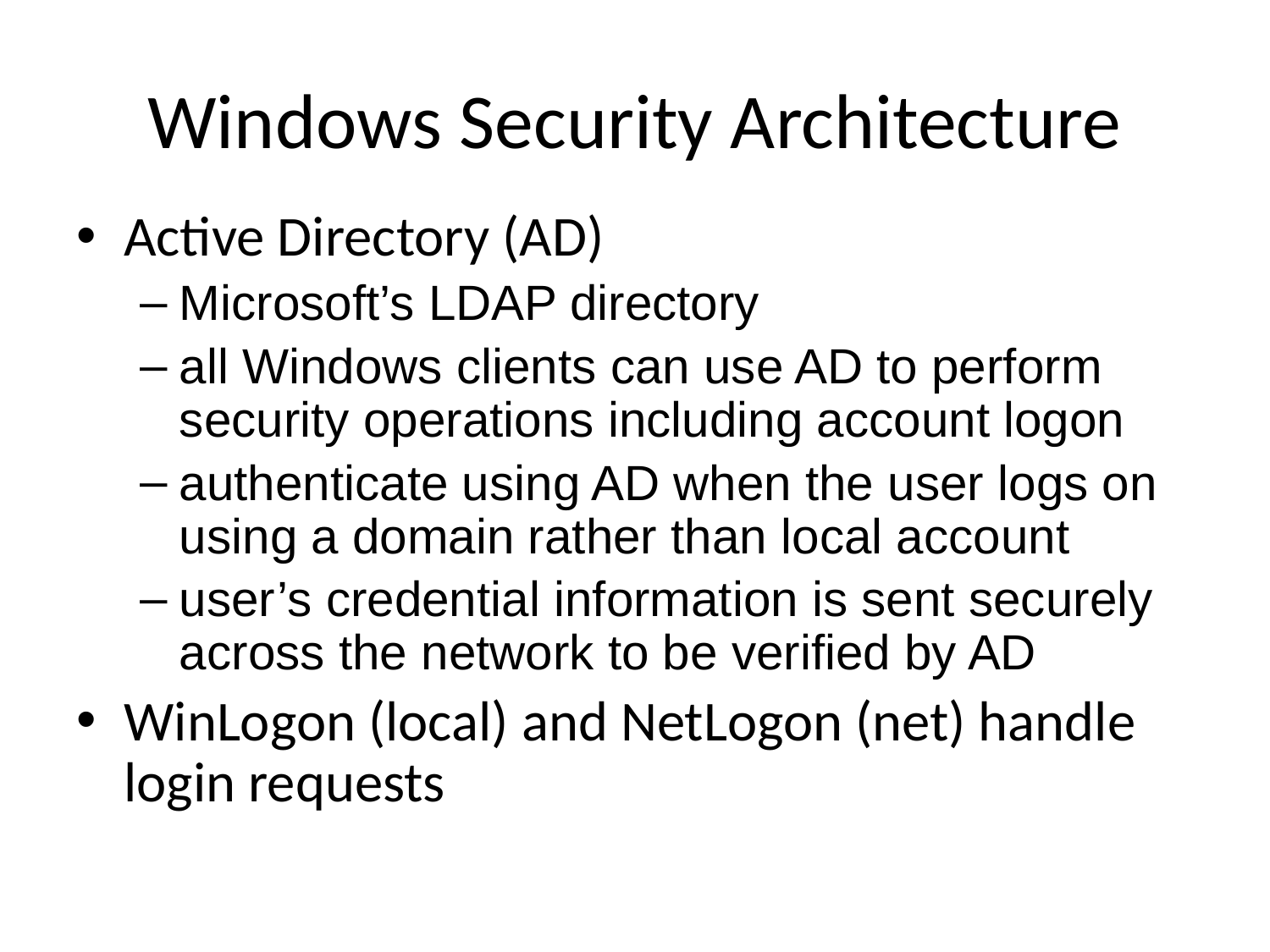

# Windows Security Architecture
Active Directory (AD)
Microsoft’s LDAP directory
all Windows clients can use AD to perform security operations including account logon
authenticate using AD when the user logs on using a domain rather than local account
user’s credential information is sent securely across the network to be verified by AD
WinLogon (local) and NetLogon (net) handle login requests